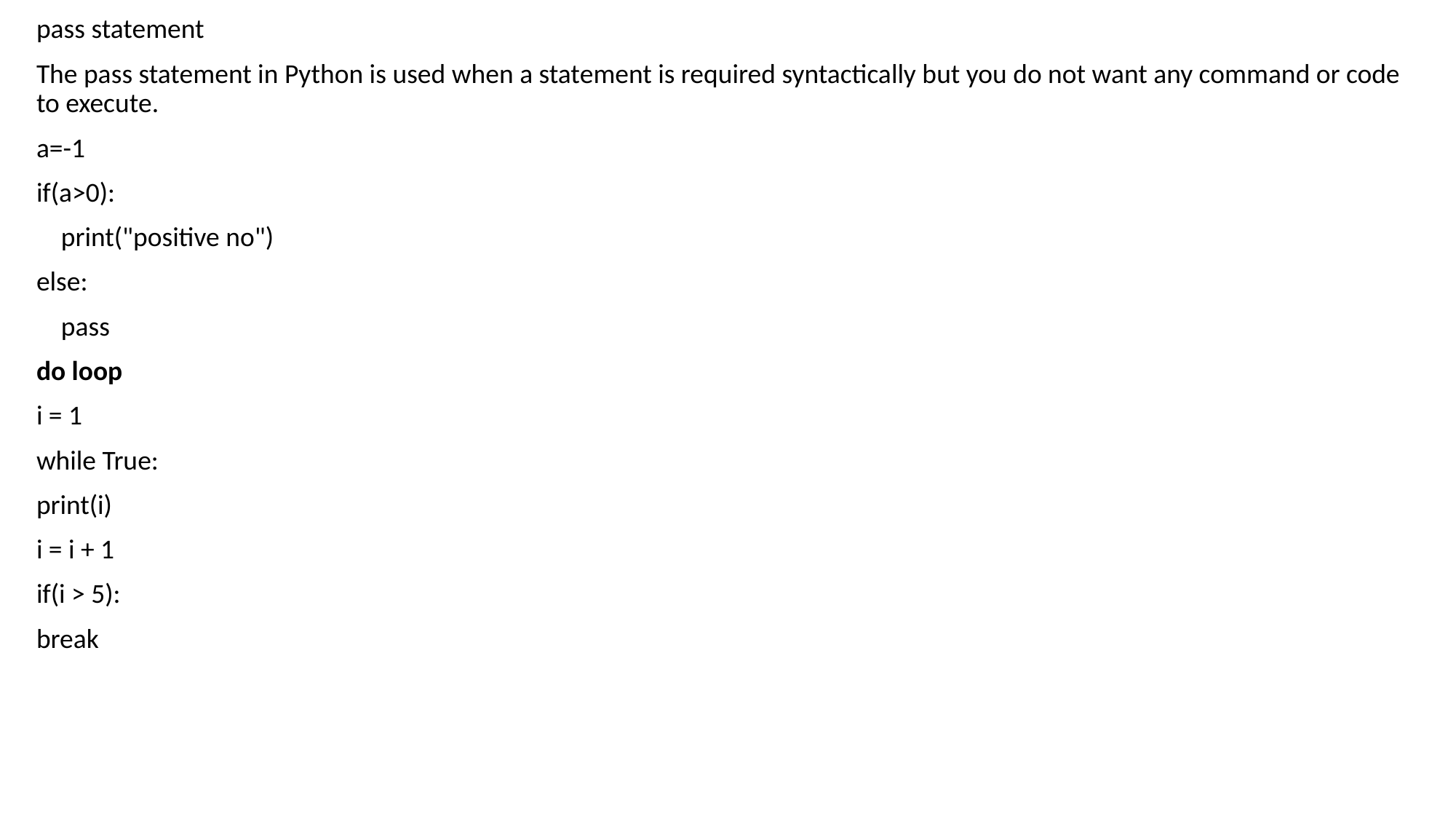

pass statement
The pass statement in Python is used when a statement is required syntactically but you do not want any command or code to execute.
a=-1
if(a>0):
    print("positive no")
else:
    pass
do loop
i = 1
while True:
print(i)
i = i + 1
if(i > 5):
break